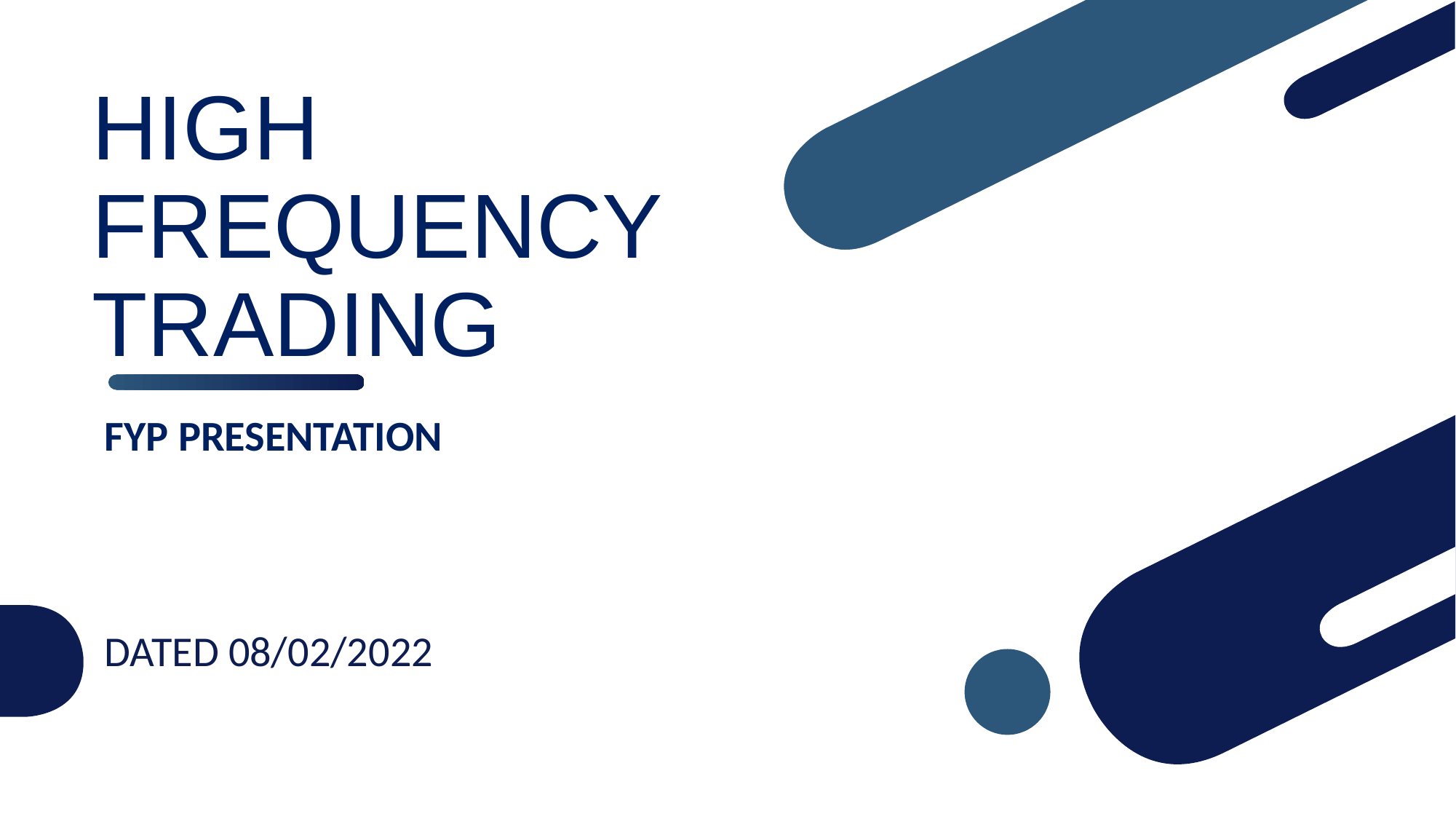

# HIGH FREQUENCY TRADING
FYP PRESENTATION
DATED 08/02/2022